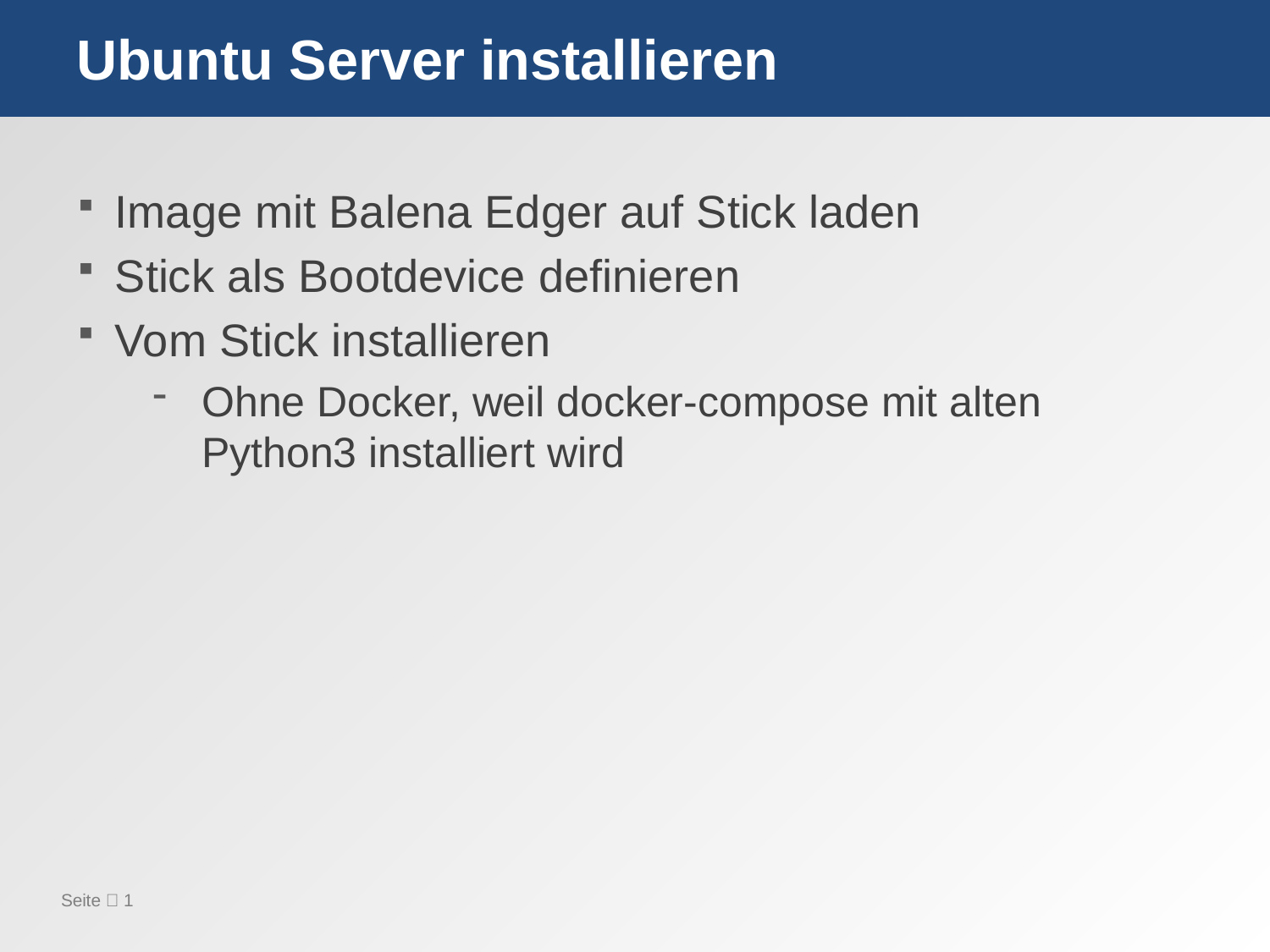

# Ubuntu Server installieren
Image mit Balena Edger auf Stick laden
Stick als Bootdevice definieren
Vom Stick installieren
Ohne Docker, weil docker-compose mit alten Python3 installiert wird